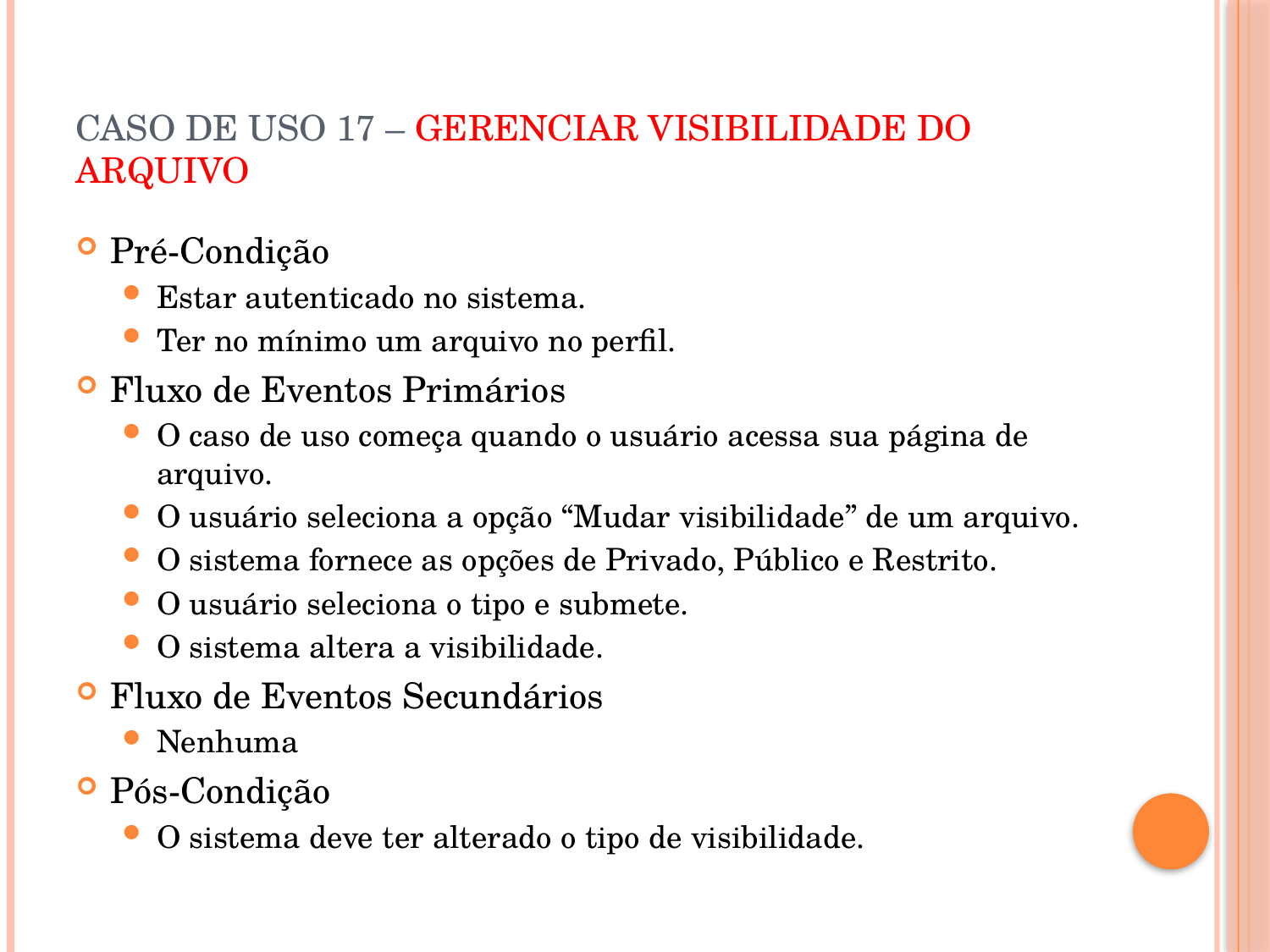

# Caso de Uso 17 – Gerenciar Visibilidade do Arquivo
Pré-Condição
Estar autenticado no sistema.
Ter no mínimo um arquivo no perfil.
Fluxo de Eventos Primários
O caso de uso começa quando o usuário acessa sua página de arquivo.
O usuário seleciona a opção “Mudar visibilidade” de um arquivo.
O sistema fornece as opções de Privado, Público e Restrito.
O usuário seleciona o tipo e submete.
O sistema altera a visibilidade.
Fluxo de Eventos Secundários
Nenhuma
Pós-Condição
O sistema deve ter alterado o tipo de visibilidade.